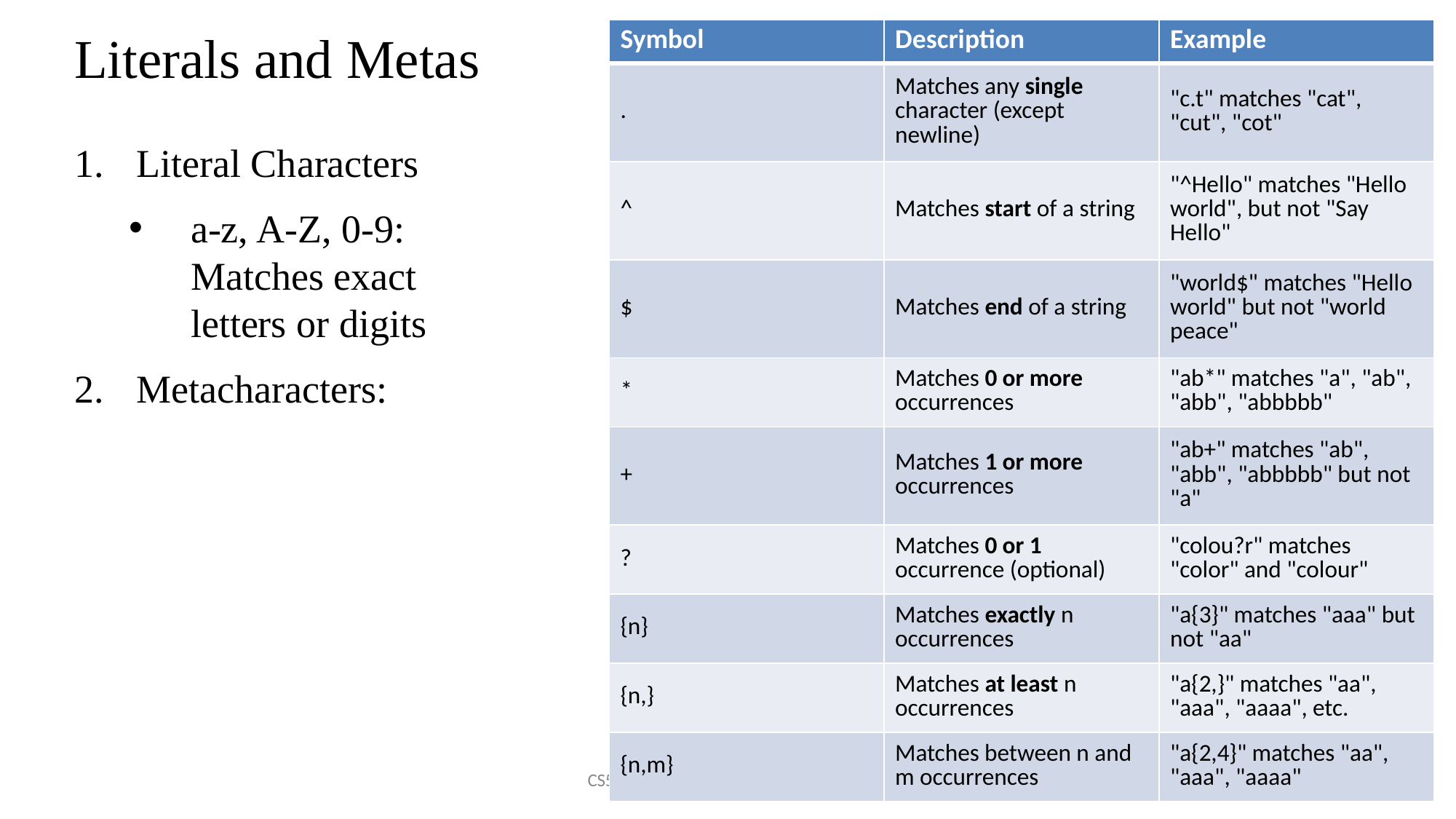

| Symbol | Description | Example |
| --- | --- | --- |
| . | Matches any single character (except newline) | "c.t" matches "cat", "cut", "cot" |
| ^ | Matches start of a string | "^Hello" matches "Hello world", but not "Say Hello" |
| $ | Matches end of a string | "world$" matches "Hello world" but not "world peace" |
| \* | Matches 0 or more occurrences | "ab\*" matches "a", "ab", "abb", "abbbbb" |
| + | Matches 1 or more occurrences | "ab+" matches "ab", "abb", "abbbbb" but not "a" |
| ? | Matches 0 or 1 occurrence (optional) | "colou?r" matches "color" and "colour" |
| {n} | Matches exactly n occurrences | "a{3}" matches "aaa" but not "aa" |
| {n,} | Matches at least n occurrences | "a{2,}" matches "aa", "aaa", "aaaa", etc. |
| {n,m} | Matches between n and m occurrences | "a{2,4}" matches "aa", "aaa", "aaaa" |
# Literals and Metas
Literal Characters
a-z, A-Z, 0-9: Matches exact letters or digits
Metacharacters:
CS501 - L09 - Objec-Oriented Thinking
42